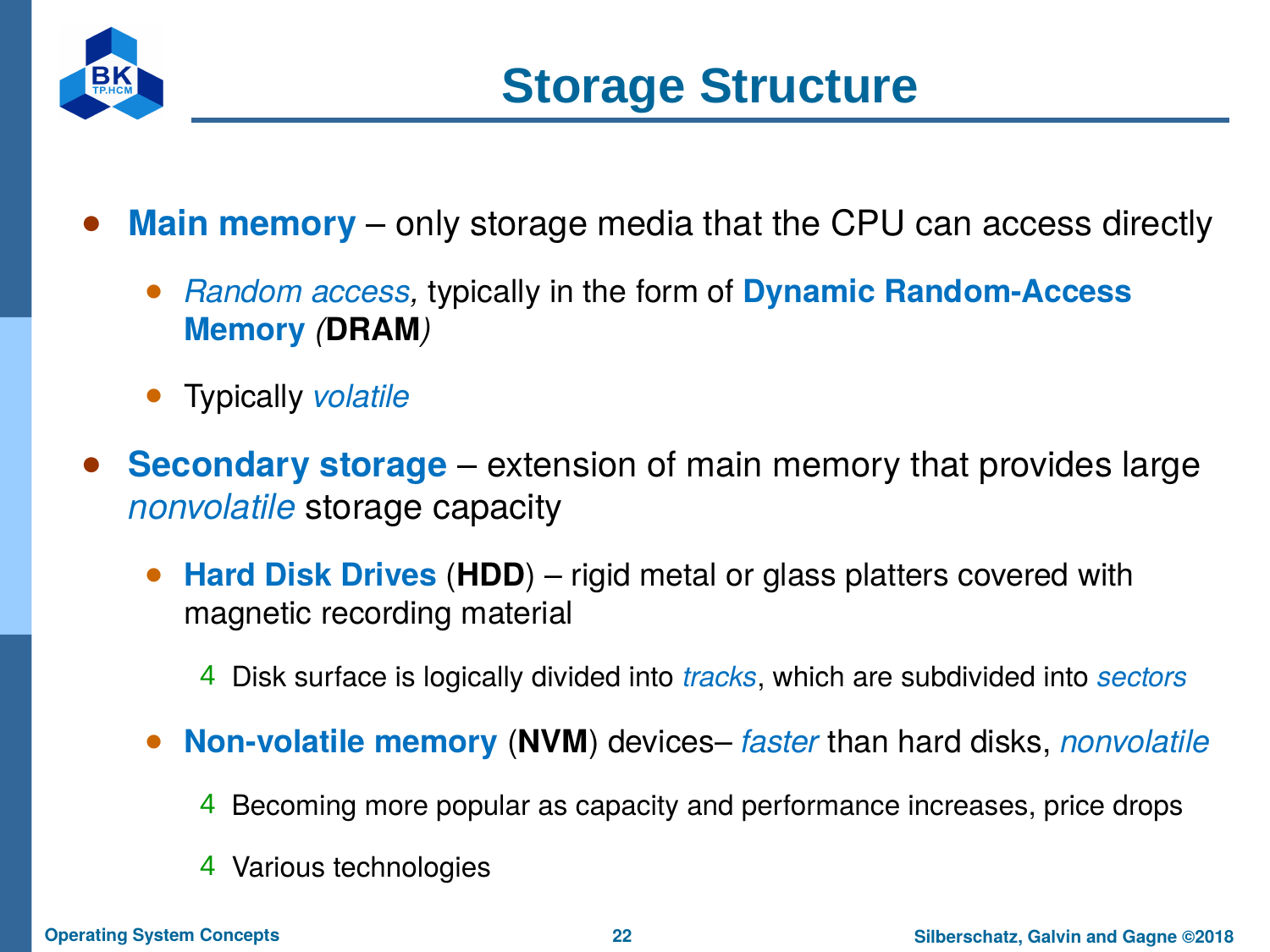

# Storage Structure
Main memory – only storage media that the CPU can access directly
Random access, typically in the form of Dynamic Random-Access Memory (DRAM)
Typically volatile
Secondary storage – extension of main memory that provides large nonvolatile storage capacity
Hard Disk Drives (HDD) – rigid metal or glass platters covered with magnetic recording material
Disk surface is logically divided into tracks, which are subdivided into sectors
Non-volatile memory (NVM) devices– faster than hard disks, nonvolatile
Becoming more popular as capacity and performance increases, price drops
Various technologies